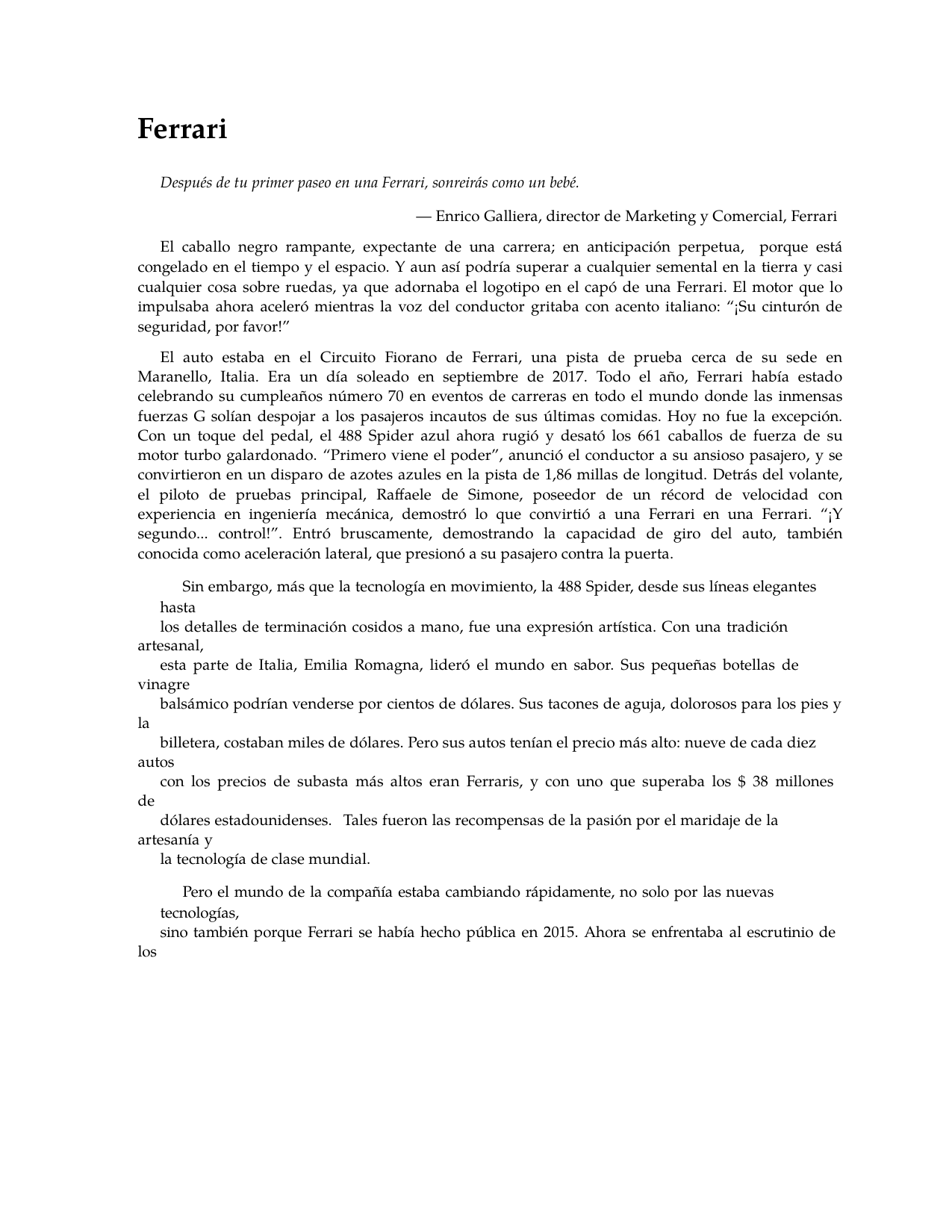

Ferrari
Después de tu primer paseo en una Ferrari, sonreirás como un bebé.
— Enrico Galliera, director de Marketing y Comercial, Ferrari
El caballo negro rampante, expectante de una carrera; en anticipación perpetua, porque está congelado en el tiempo y el espacio. Y aun así podría superar a cualquier semental en la tierra y casi cualquier cosa sobre ruedas, ya que adornaba el logotipo en el capó de una Ferrari. El motor que lo impulsaba ahora aceleró mientras la voz del conductor gritaba con acento italiano: “¡Su cinturón de seguridad, por favor!”
El auto estaba en el Circuito Fiorano de Ferrari, una pista de prueba cerca de su sede en Maranello, Italia. Era un día soleado en septiembre de 2017. Todo el año, Ferrari había estado celebrando su cumpleaños número 70 en eventos de carreras en todo el mundo donde las inmensas fuerzas G solían despojar a los pasajeros incautos de sus últimas comidas. Hoy no fue la excepción. Con un toque del pedal, el 488 Spider azul ahora rugió y desató los 661 caballos de fuerza de su motor turbo galardonado. “Primero viene el poder”, anunció el conductor a su ansioso pasajero, y se convirtieron en un disparo de azotes azules en la pista de 1,86 millas de longitud. Detrás del volante, el piloto de pruebas principal, Raffaele de Simone, poseedor de un récord de velocidad con experiencia en ingeniería mecánica, demostró lo que convirtió a una Ferrari en una Ferrari. “¡Y segundo... control!”. Entró bruscamente, demostrando la capacidad de giro del auto, también conocida como aceleración lateral, que presionó a su pasajero contra la puerta.
Sin embargo, más que la tecnología en movimiento, la 488 Spider, desde sus líneas elegantes hasta
los detalles de terminación cosidos a mano, fue una expresión artística. Con una tradición artesanal,
esta parte de Italia, Emilia Romagna, lideró el mundo en sabor. Sus pequeñas botellas de vinagre
balsámico podrían venderse por cientos de dólares. Sus tacones de aguja, dolorosos para los pies y la
billetera, costaban miles de dólares. Pero sus autos tenían el precio más alto: nueve de cada diez autos
con los precios de subasta más altos eran Ferraris, y con uno que superaba los $ 38 millones de
dólares estadounidenses. Tales fueron las recompensas de la pasión por el maridaje de la artesanía y
la tecnología de clase mundial.
Pero el mundo de la compañía estaba cambiando rápidamente, no solo por las nuevas tecnologías,
sino también porque Ferrari se había hecho pública en 2015. Ahora se enfrentaba al escrutinio de los